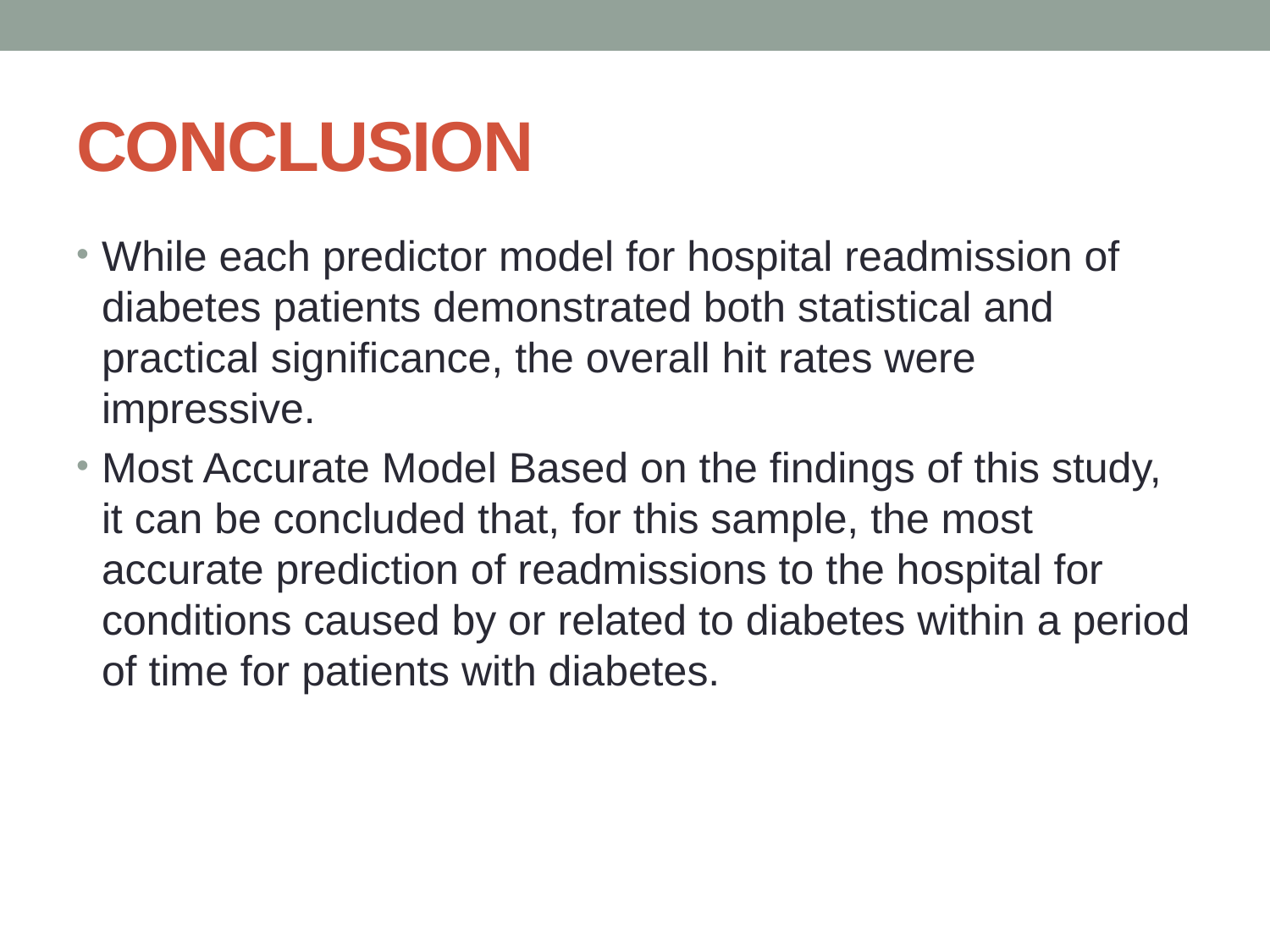

# CONCLUSION
While each predictor model for hospital readmission of diabetes patients demonstrated both statistical and practical significance, the overall hit rates were impressive.
Most Accurate Model Based on the findings of this study, it can be concluded that, for this sample, the most accurate prediction of readmissions to the hospital for conditions caused by or related to diabetes within a period of time for patients with diabetes.